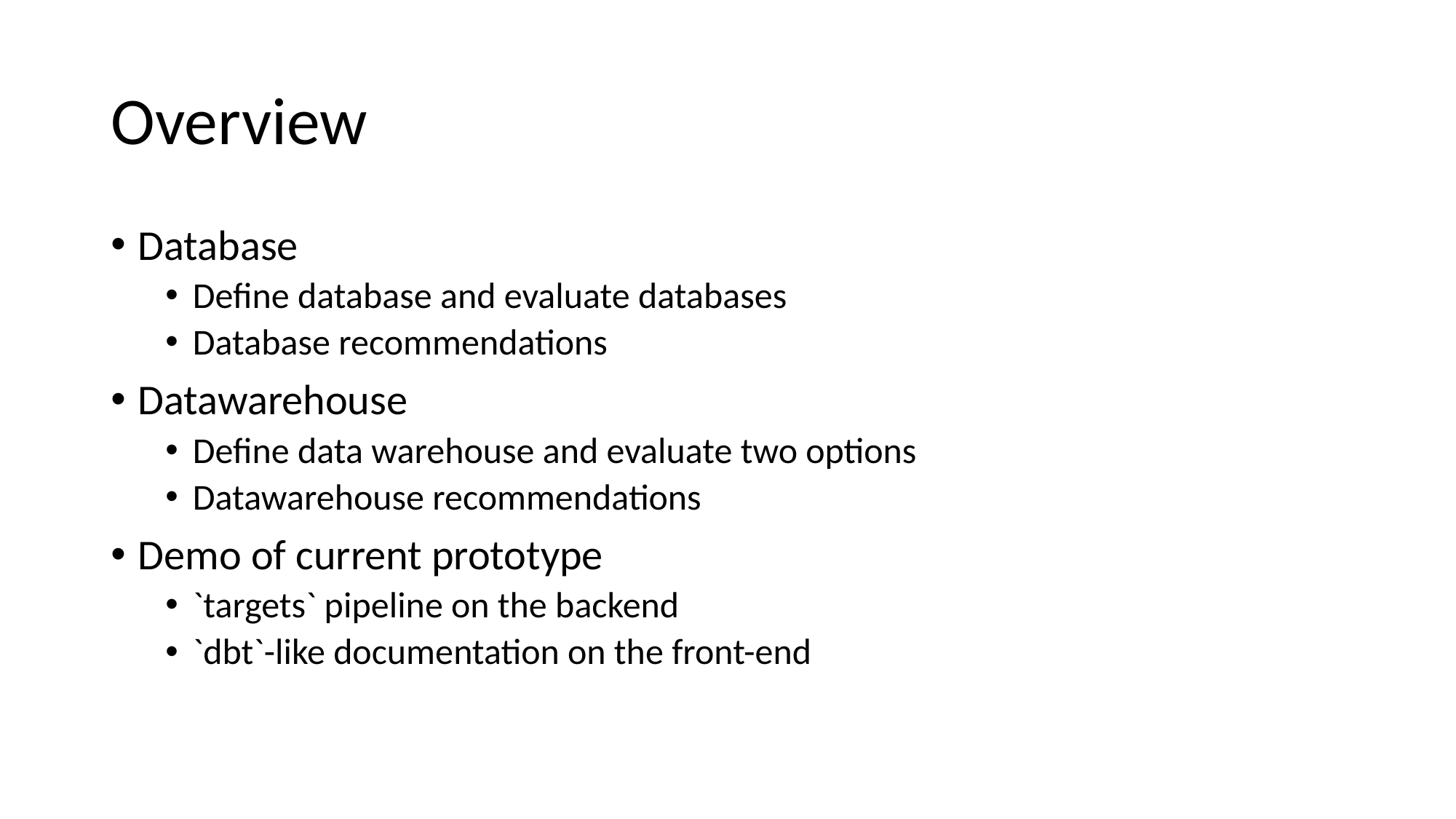

# Overview
Database
Define database and evaluate databases
Database recommendations
Datawarehouse
Define data warehouse and evaluate two options
Datawarehouse recommendations
Demo of current prototype
`targets` pipeline on the backend
`dbt`-like documentation on the front-end